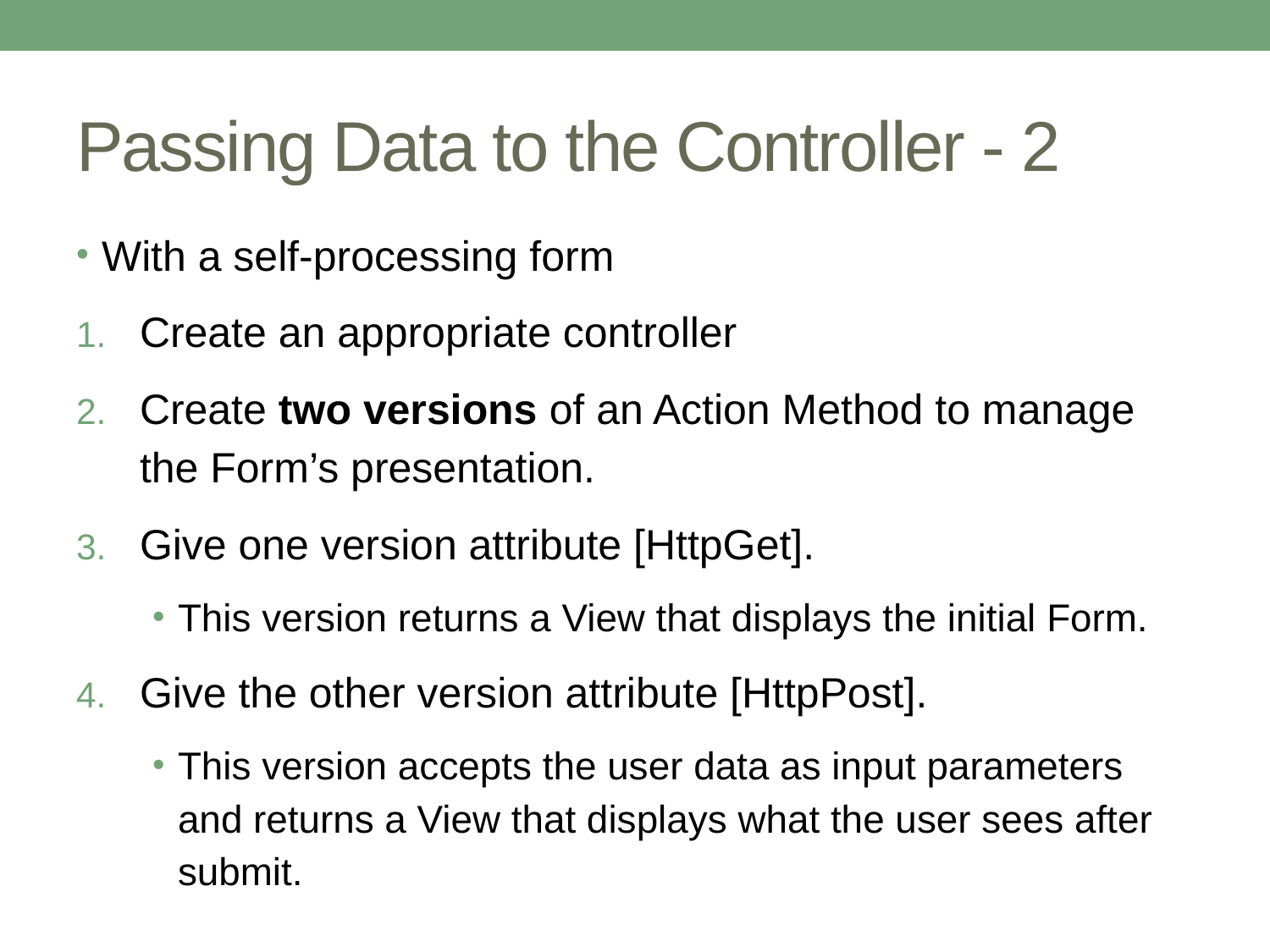

# Passing Data to the Controller - 2
With a self-processing form
Create an appropriate controller
Create two versions of an Action Method to manage the Form’s presentation.
Give one version attribute [HttpGet].
This version returns a View that displays the initial Form.
Give the other version attribute [HttpPost].
This version accepts the user data as input parameters and returns a View that displays what the user sees after submit.